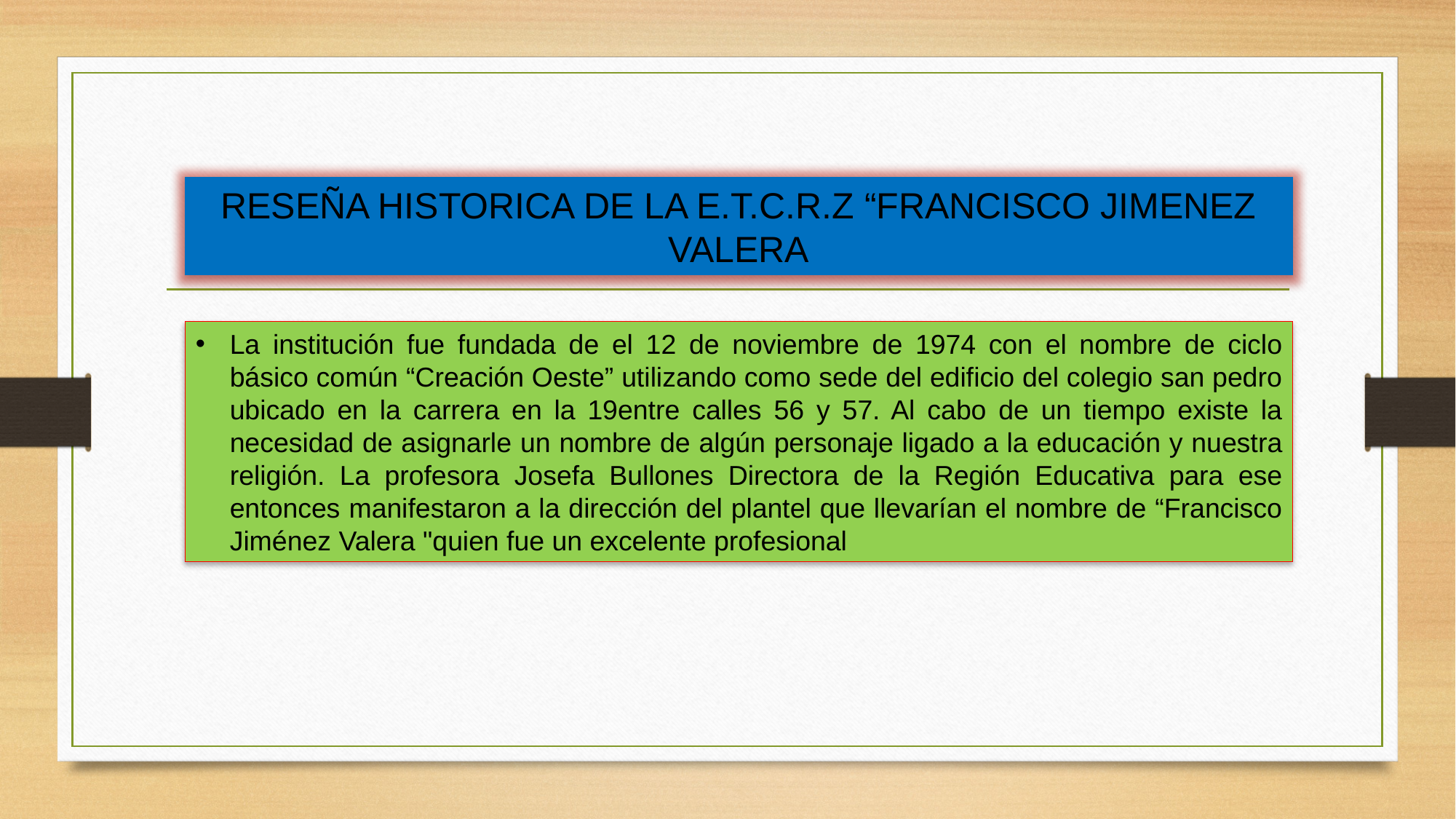

RESEÑA HISTORICA DE LA E.T.C.R.Z “FRANCISCO JIMENEZ VALERA
La institución fue fundada de el 12 de noviembre de 1974 con el nombre de ciclo básico común “Creación Oeste” utilizando como sede del edificio del colegio san pedro ubicado en la carrera en la 19entre calles 56 y 57. Al cabo de un tiempo existe la necesidad de asignarle un nombre de algún personaje ligado a la educación y nuestra religión. La profesora Josefa Bullones Directora de la Región Educativa para ese entonces manifestaron a la dirección del plantel que llevarían el nombre de “Francisco Jiménez Valera "quien fue un excelente profesional